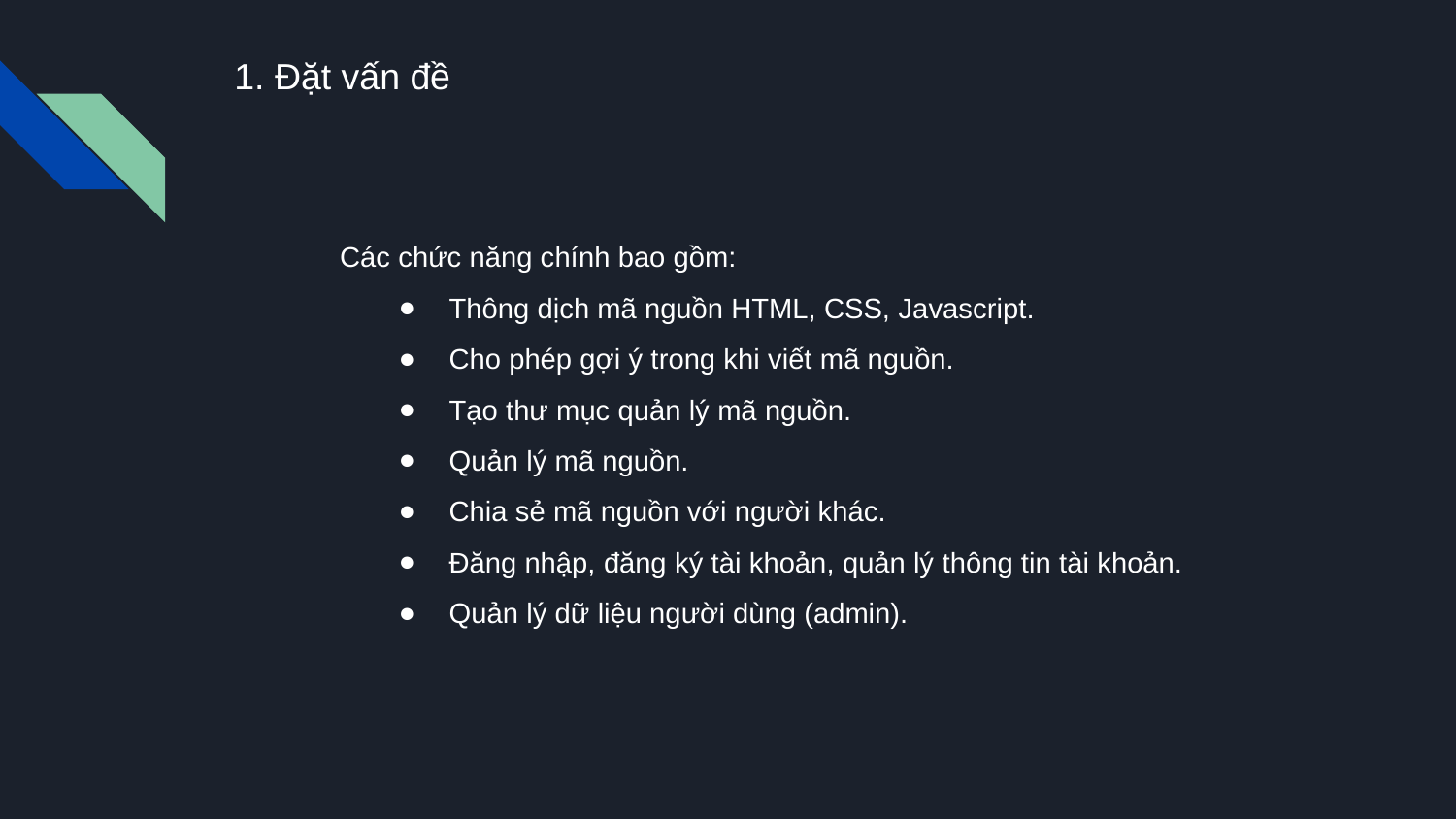

1. Đặt vấn đề
Các chức năng chính bao gồm:
Thông dịch mã nguồn HTML, CSS, Javascript.
Cho phép gợi ý trong khi viết mã nguồn.
Tạo thư mục quản lý mã nguồn.
Quản lý mã nguồn.
Chia sẻ mã nguồn với người khác.
Đăng nhập, đăng ký tài khoản, quản lý thông tin tài khoản.
Quản lý dữ liệu người dùng (admin).